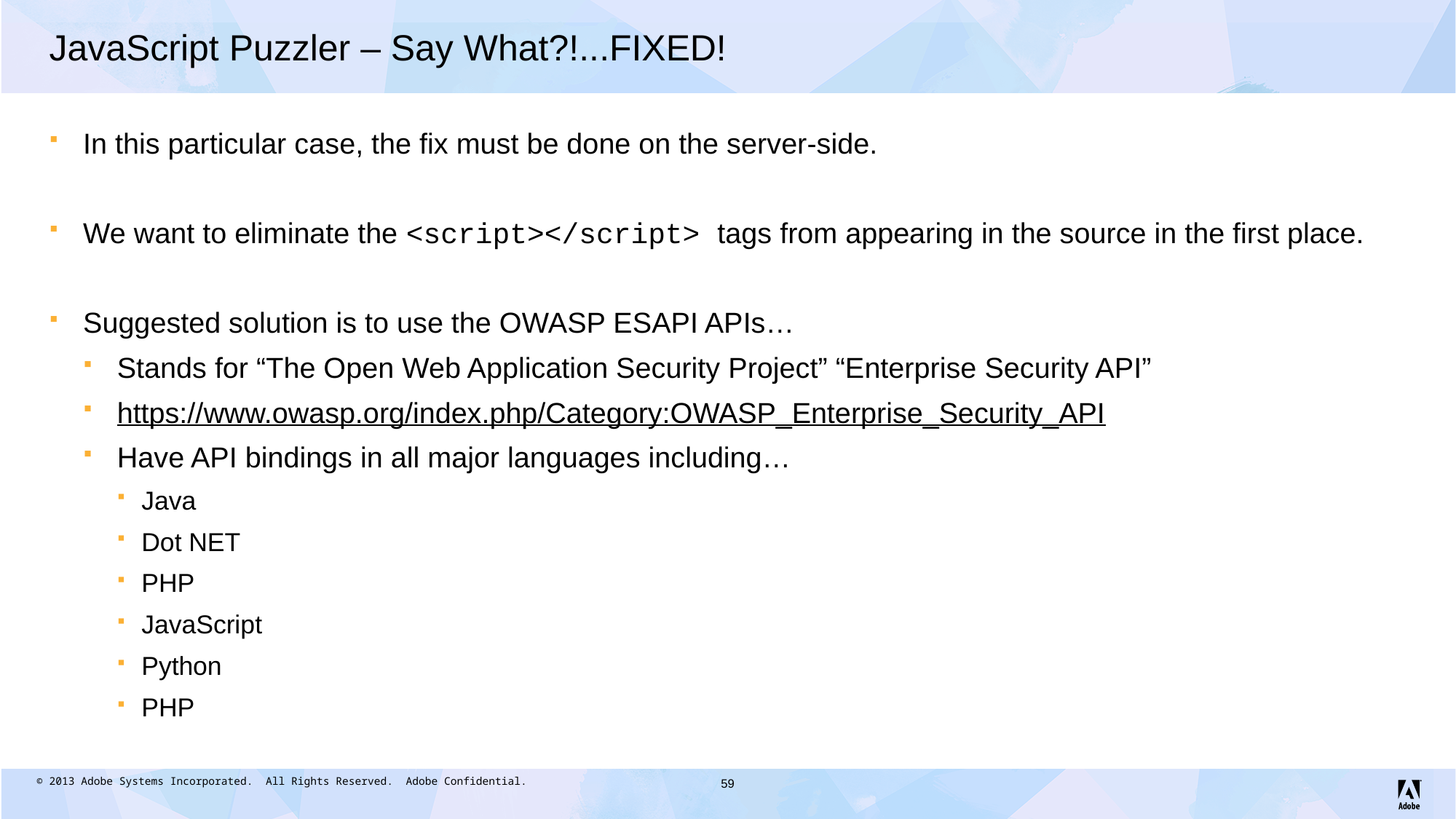

# JavaScript Puzzler – Say What?!...FIXED!
In this particular case, the fix must be done on the server-side.

We want to eliminate the <script></script> tags from appearing in the source in the first place.

Suggested solution is to use the OWASP ESAPI APIs…
Stands for “The Open Web Application Security Project” “Enterprise Security API”
https://www.owasp.org/index.php/Category:OWASP_Enterprise_Security_API
Have API bindings in all major languages including…
Java
Dot NET
PHP
JavaScript
Python
PHP
59